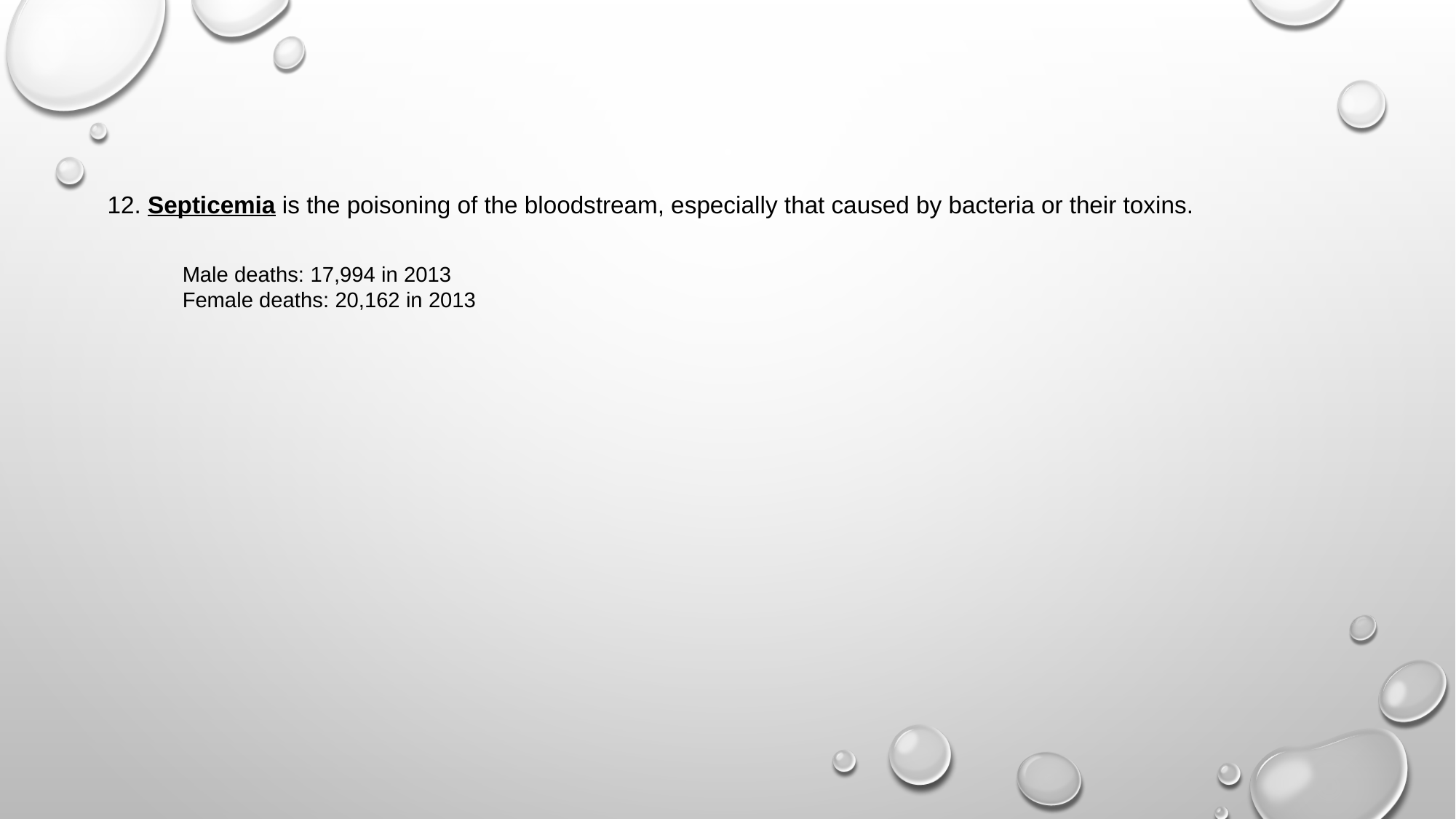

12. Septicemia is the poisoning of the bloodstream, especially that caused by bacteria or their toxins.
Male deaths: 17,994 in 2013
Female deaths: 20,162 in 2013